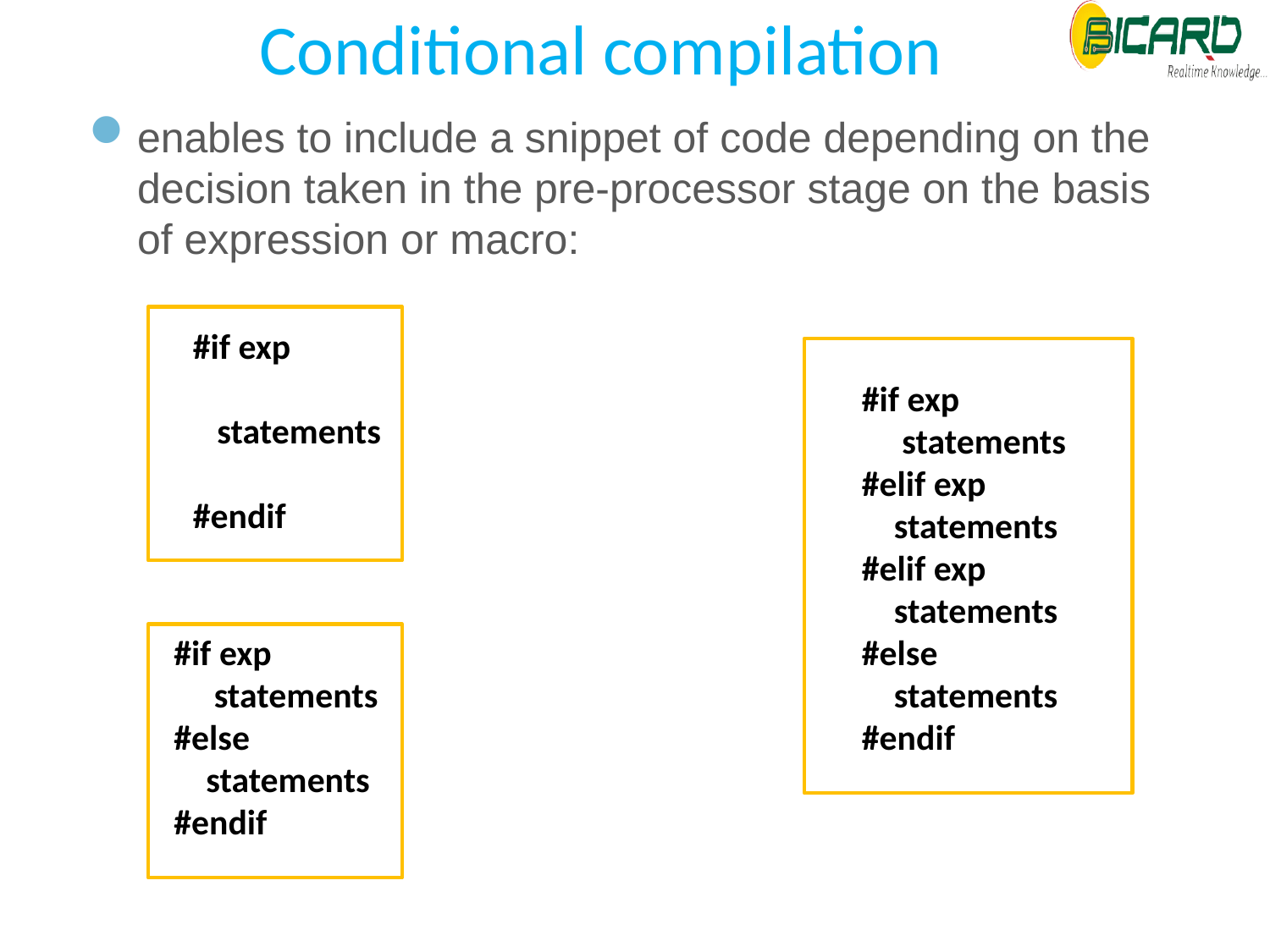

Conditional compilation
enables to include a snippet of code depending on the decision taken in the pre-processor stage on the basis of expression or macro:

#if exp

   statements

#endif

#if exp
     statements
#elif exp
    statements
#elif exp
    statements
#else
    statements
#endif

#if exp
     statements
#else
    statements
#endif
Gilles Carpentier    ISEP